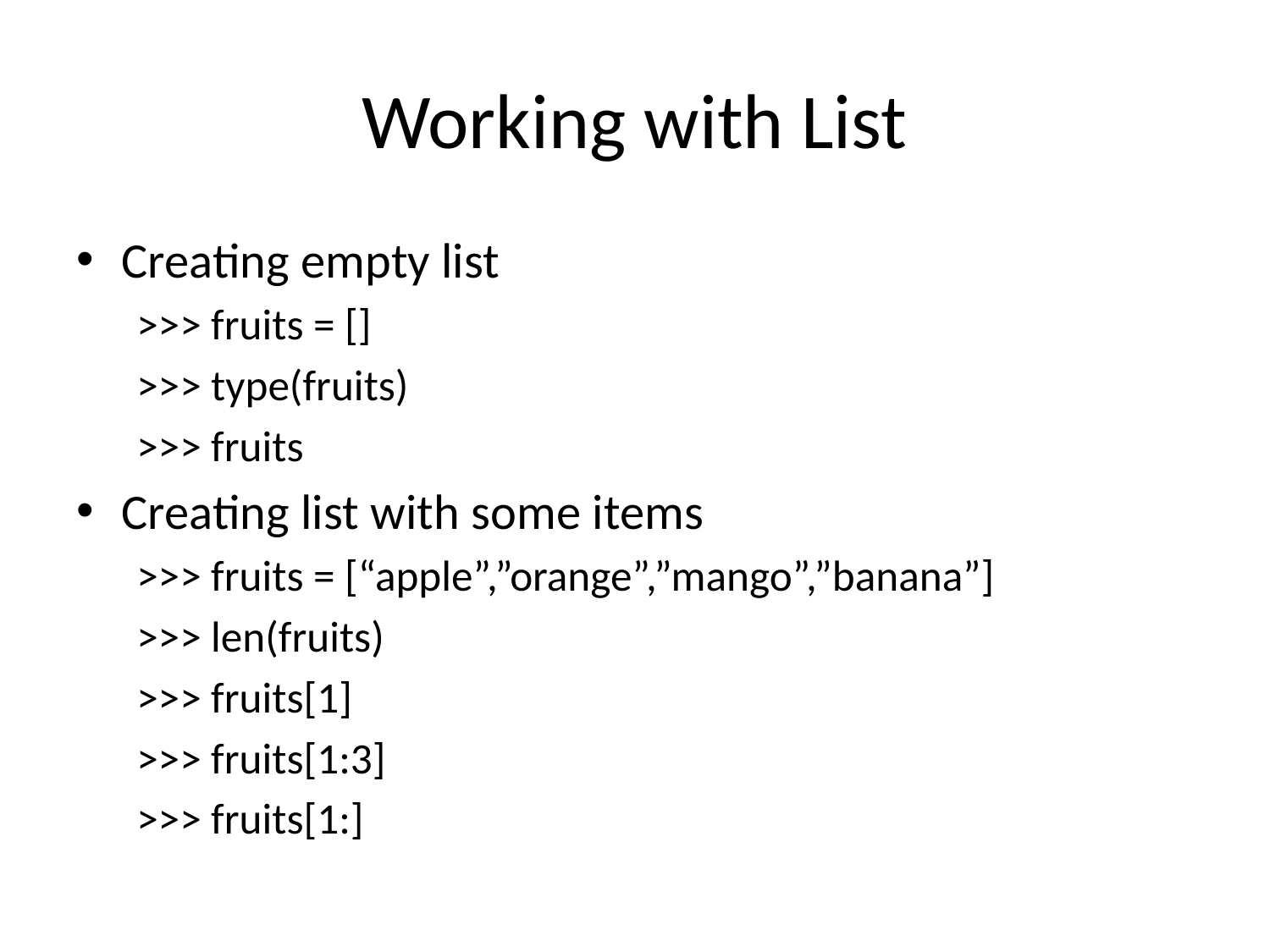

# Working with List
Creating empty list
>>> fruits = []
>>> type(fruits)
>>> fruits
Creating list with some items
>>> fruits = [“apple”,”orange”,”mango”,”banana”]
>>> len(fruits)
>>> fruits[1]
>>> fruits[1:3]
>>> fruits[1:]